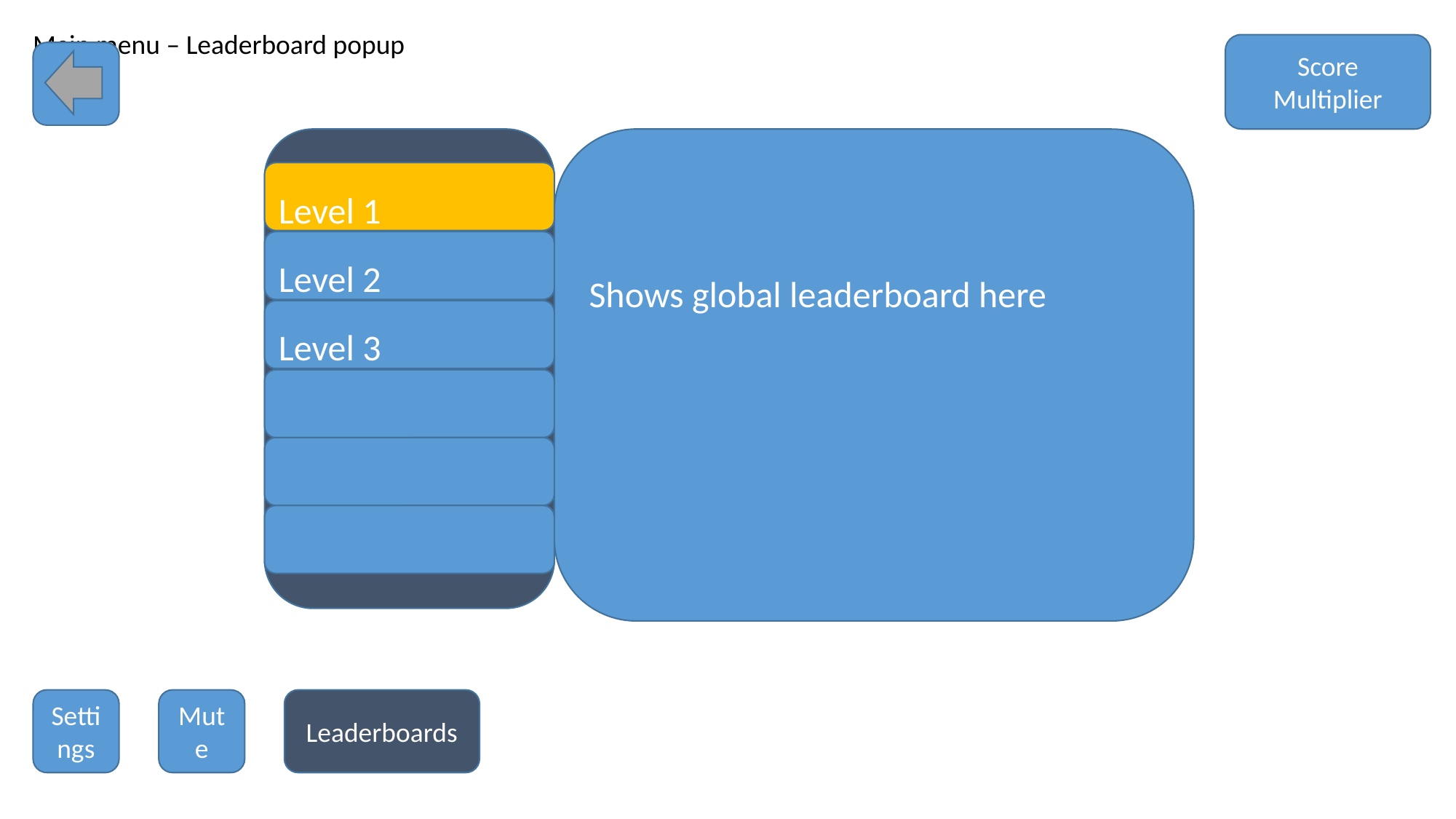

Main menu – Leaderboard popup
Score Multiplier

Shows global leaderboard here

Level 1

Level 2

Level 3

Settings
Mute
Leaderboards